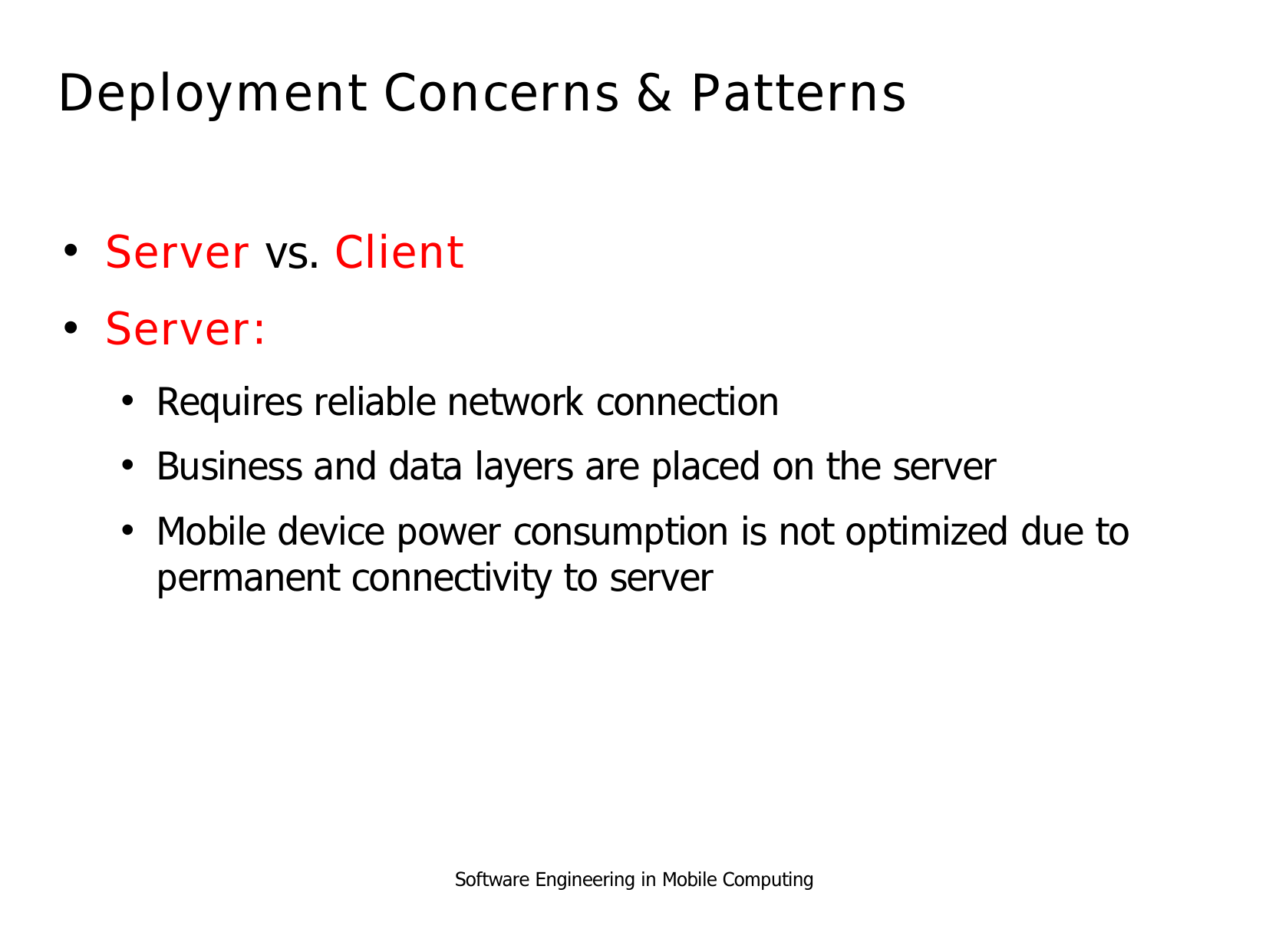

# Deployment Concerns & Patterns
Server vs. Client
Server:
Requires reliable network connection
Business and data layers are placed on the server
Mobile device power consumption is not optimized due to permanent connectivity to server

Software Engineering in Mobile Computing
21